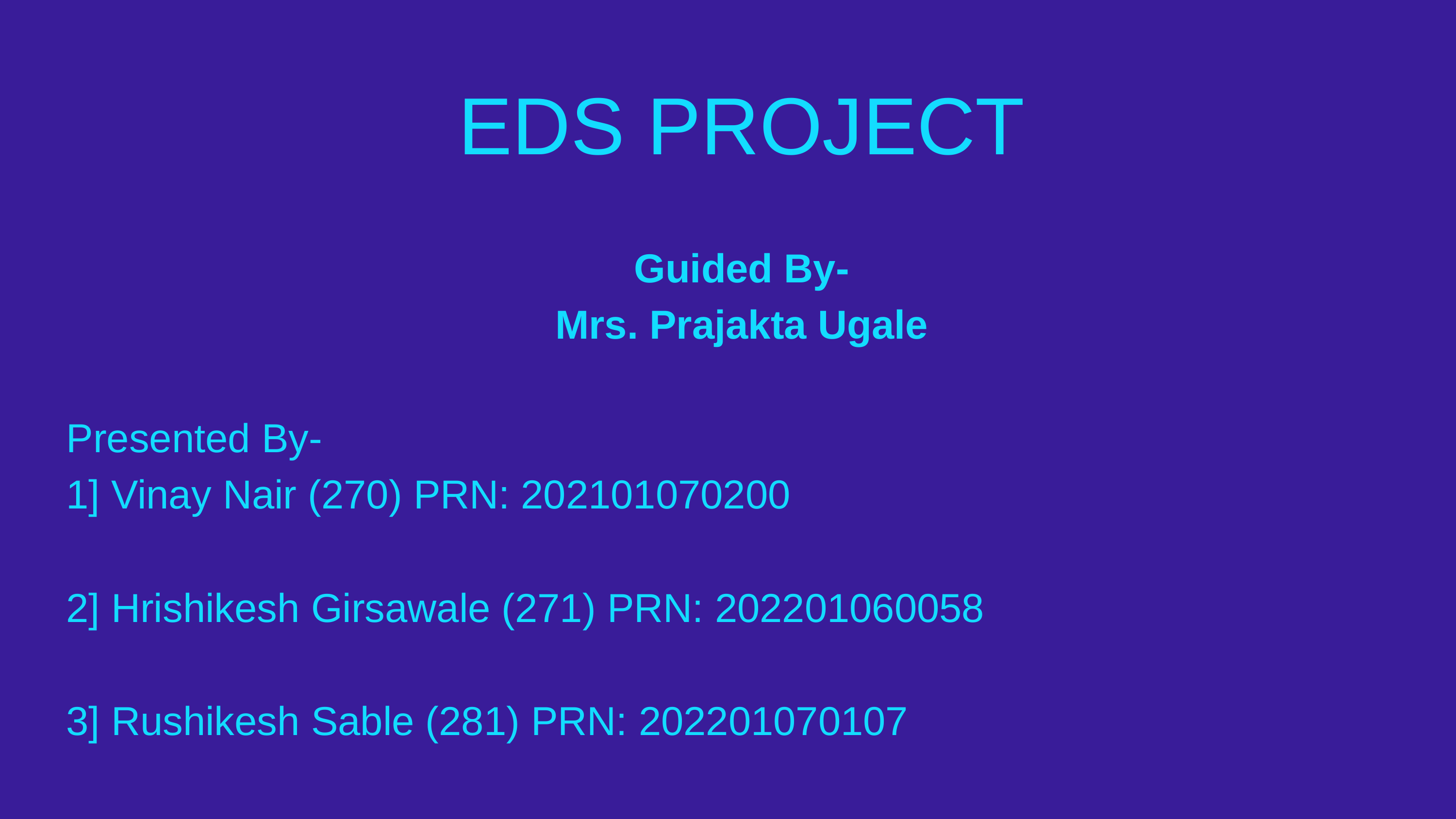

EDS PROJECT
Guided By-
Mrs. Prajakta Ugale

Presented By-
1] Vinay Nair (270) PRN: 202101070200

2] Hrishikesh Girsawale (271) PRN: 202201060058

3] Rushikesh Sable (281) PRN: 202201070107